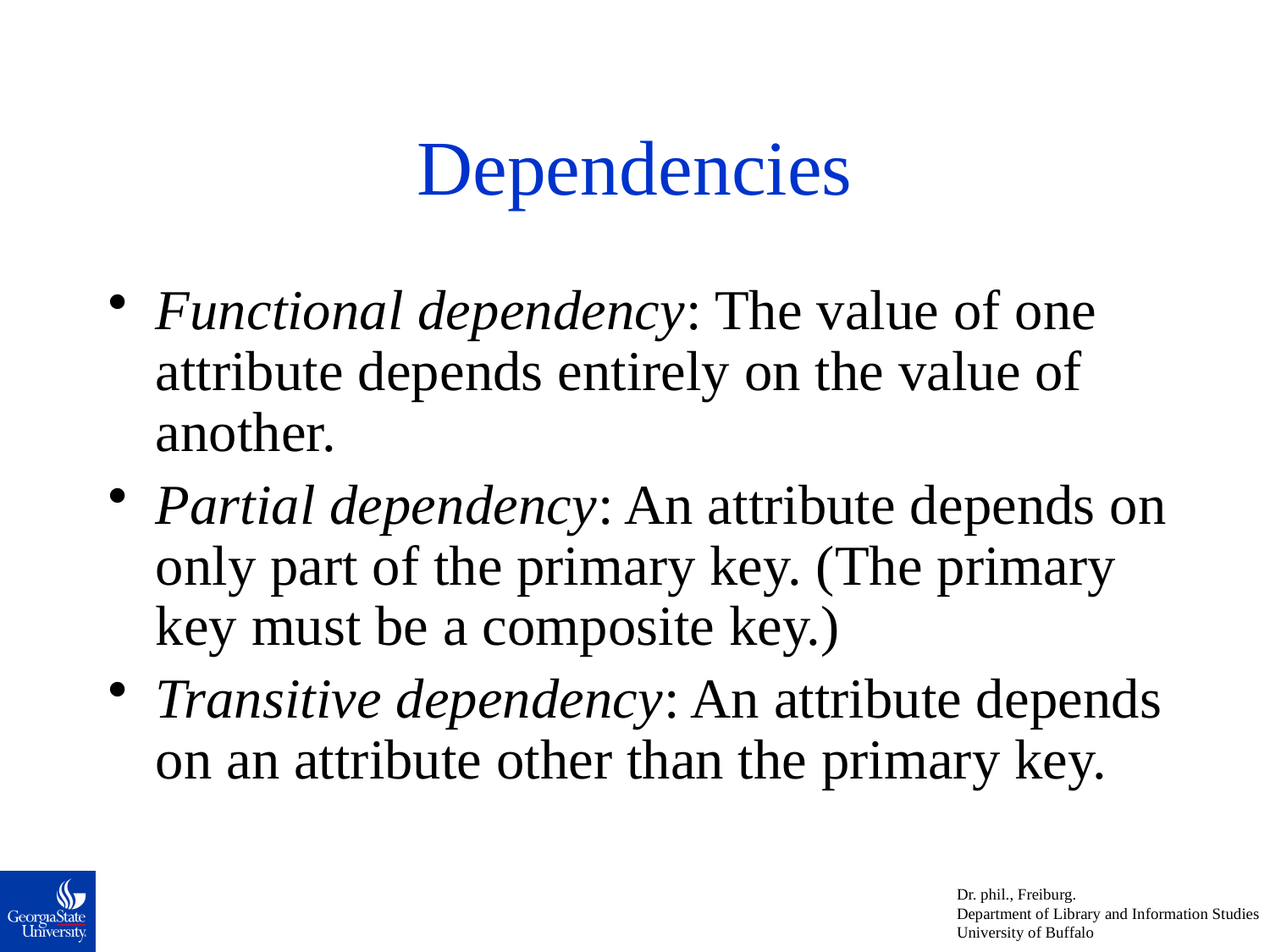

# Dependencies
Functional dependency: The value of one attribute depends entirely on the value of another.
Partial dependency: An attribute depends on only part of the primary key. (The primary key must be a composite key.)
Transitive dependency: An attribute depends on an attribute other than the primary key.